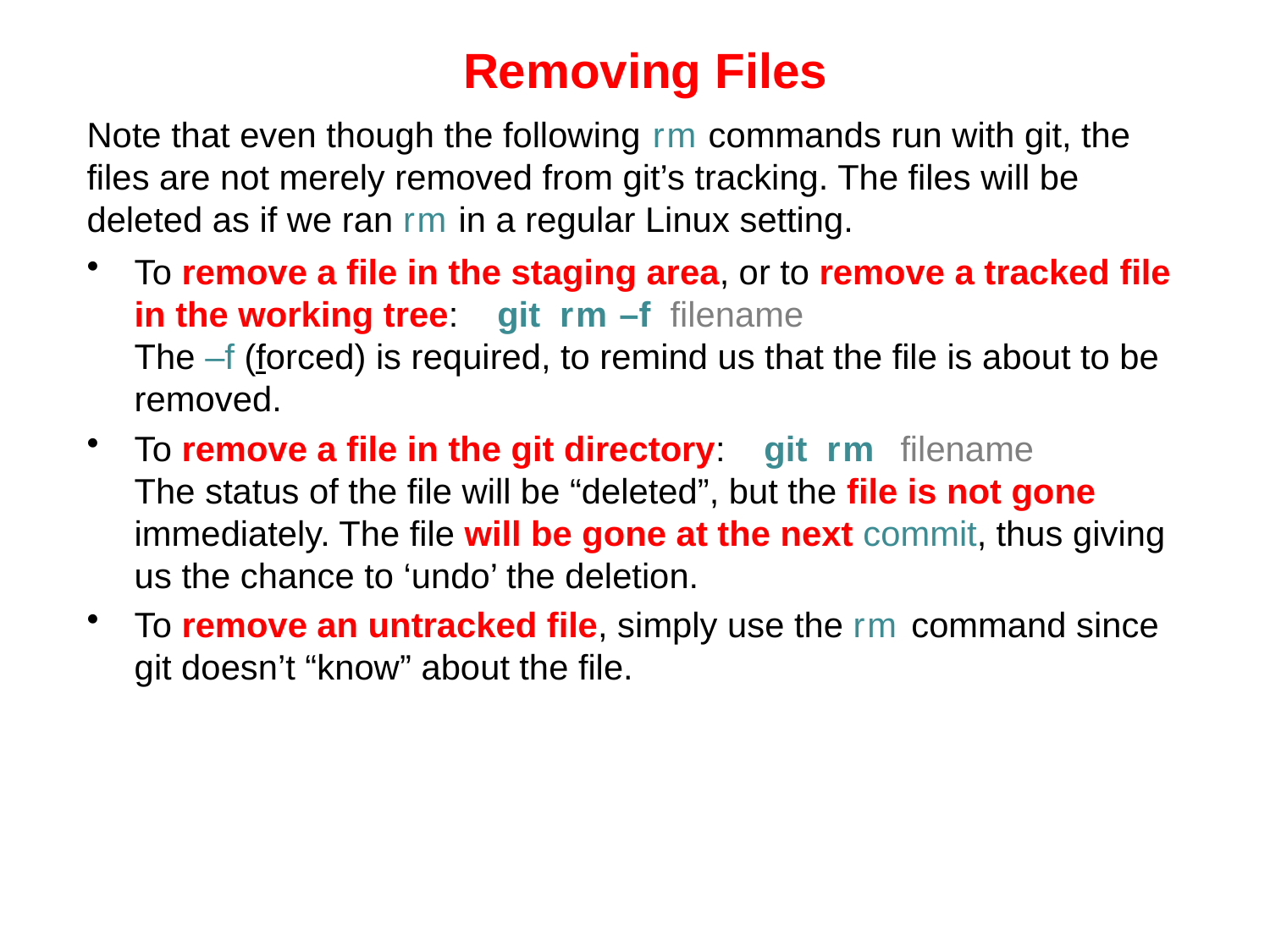

# Removing Files
Note that even though the following rm commands run with git, the files are not merely removed from git’s tracking. The files will be deleted as if we ran rm in a regular Linux setting.
To remove a file in the staging area, or to remove a tracked file in the working tree:    git  rm –f  filename
The –f (forced) is required, to remind us that the file is about to be removed.
To remove a file in the git directory:    git  rm  filename
The status of the file will be “deleted”, but the file is not gone immediately. The file will be gone at the next commit, thus giving us the chance to ‘undo’ the deletion.
To remove an untracked file, simply use the rm command since git doesn’t “know” about the file.